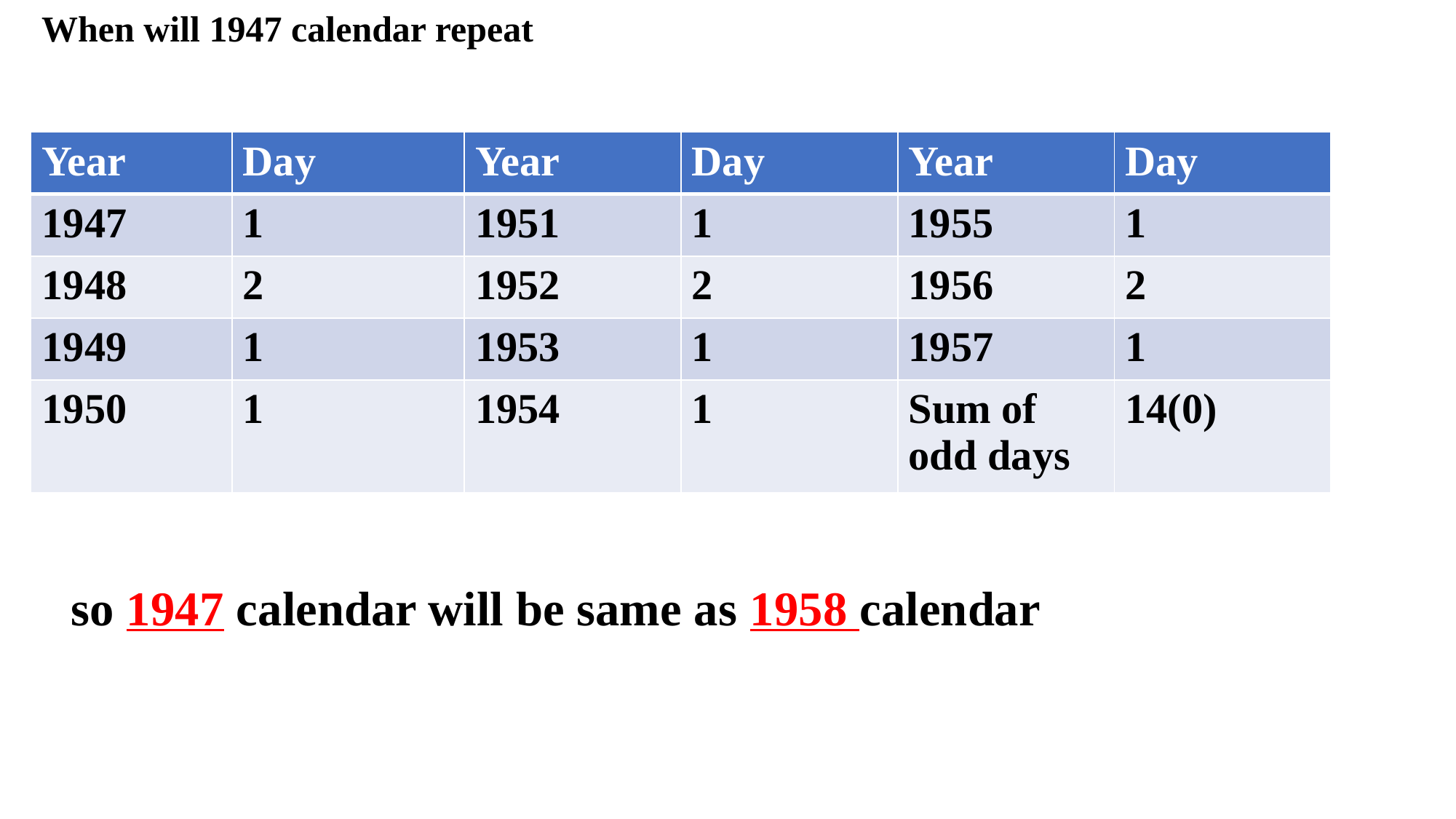

When will 1947 calendar repeat
| Year | Day | Year | Day | Year | Day |
| --- | --- | --- | --- | --- | --- |
| 1947 | 1 | 1951 | 1 | 1955 | 1 |
| 1948 | 2 | 1952 | 2 | 1956 | 2 |
| 1949 | 1 | 1953 | 1 | 1957 | 1 |
| 1950 | 1 | 1954 | 1 | Sum of odd days | 14(0) |
so 1947 calendar will be same as 1958 calendar